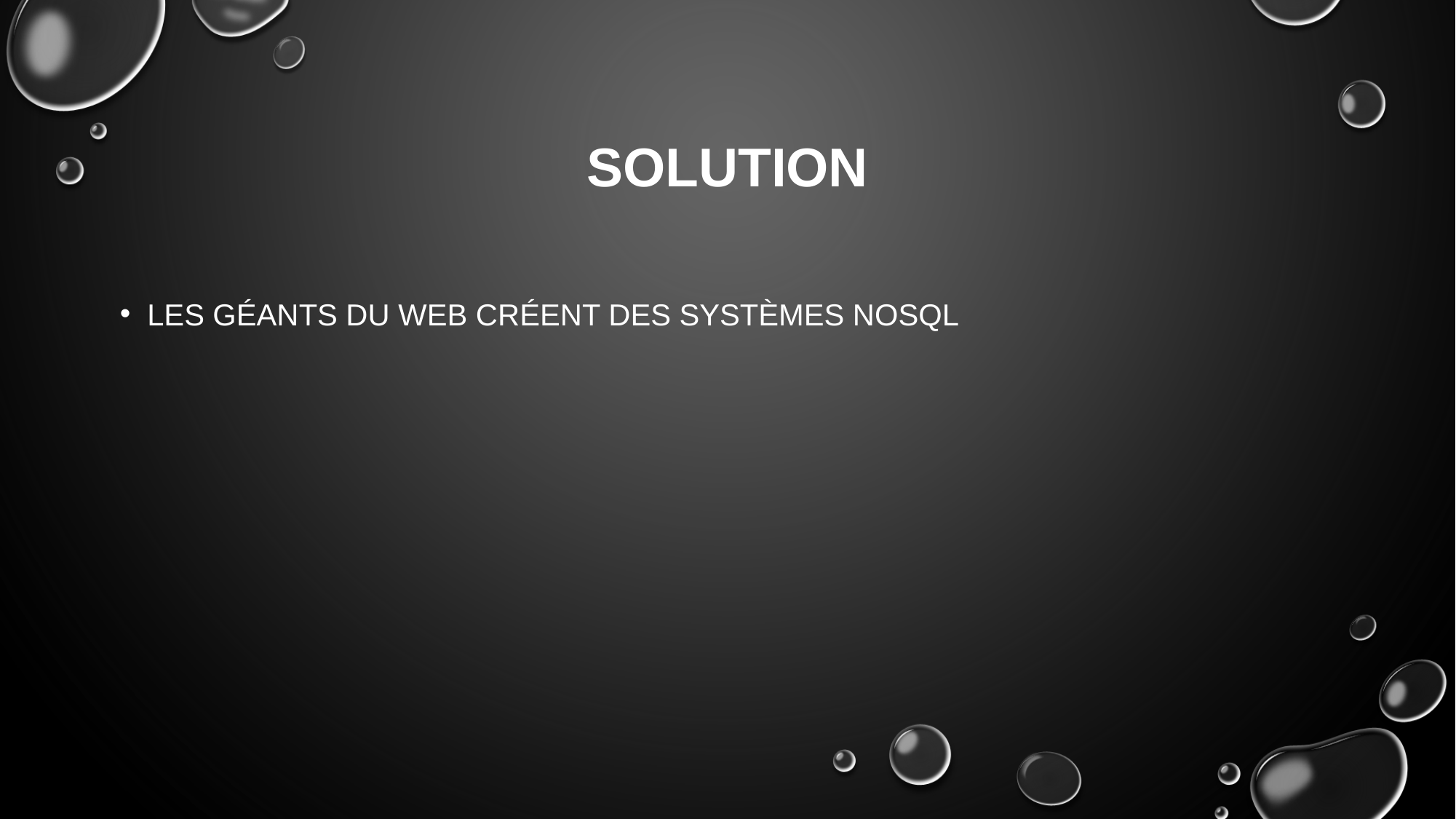

# Solution
Les géants du web créent des systèmes NoSql